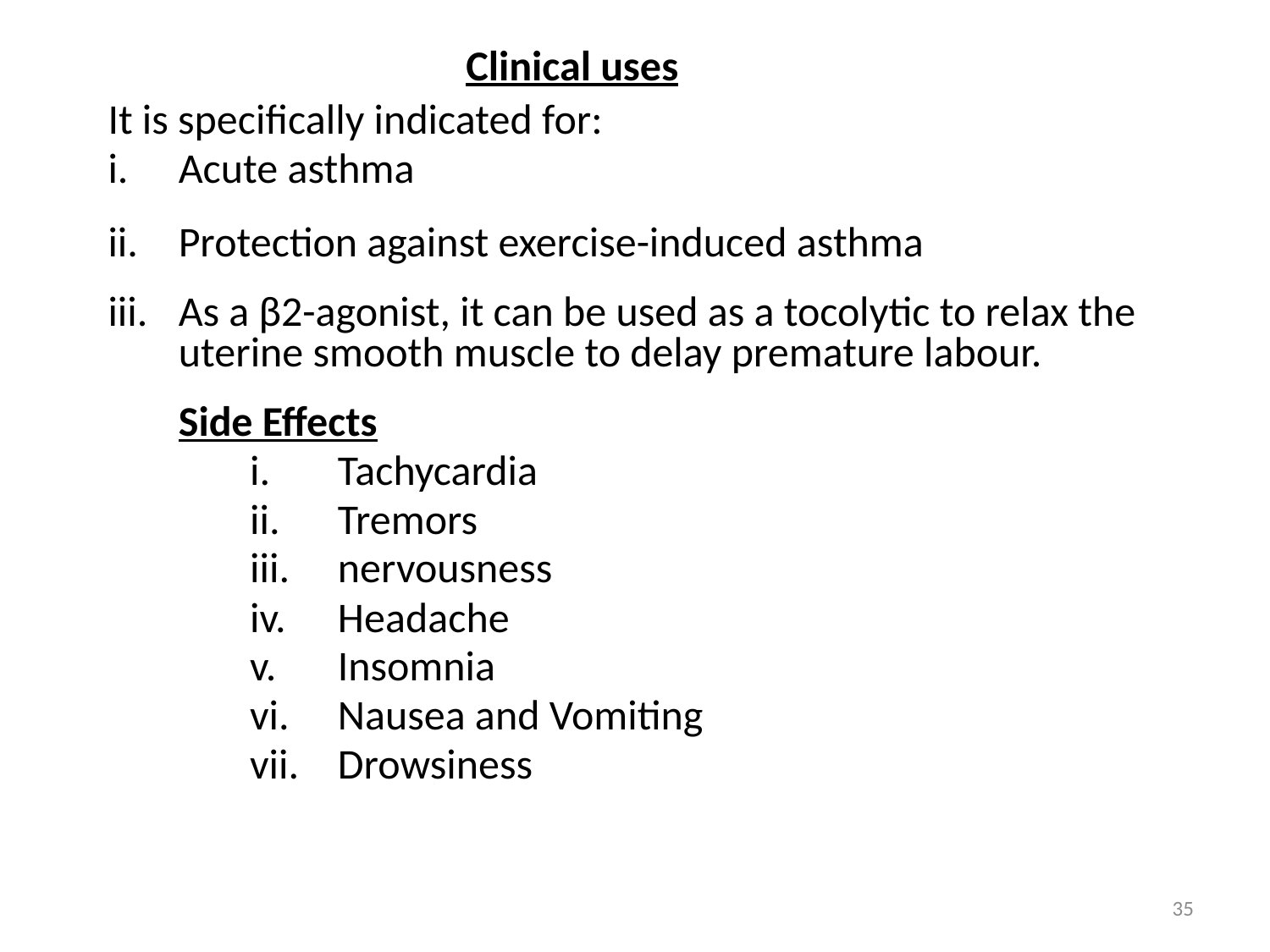

# Clinical uses
It is specifically indicated for:
Acute asthma

Protection against exercise-induced asthma

As a β2-agonist, it can be used as a tocolytic to relax the uterine smooth muscle to delay premature labour.

	Side Effects
Tachycardia
Tremors
nervousness
Headache
Insomnia
Nausea and Vomiting
Drowsiness
35